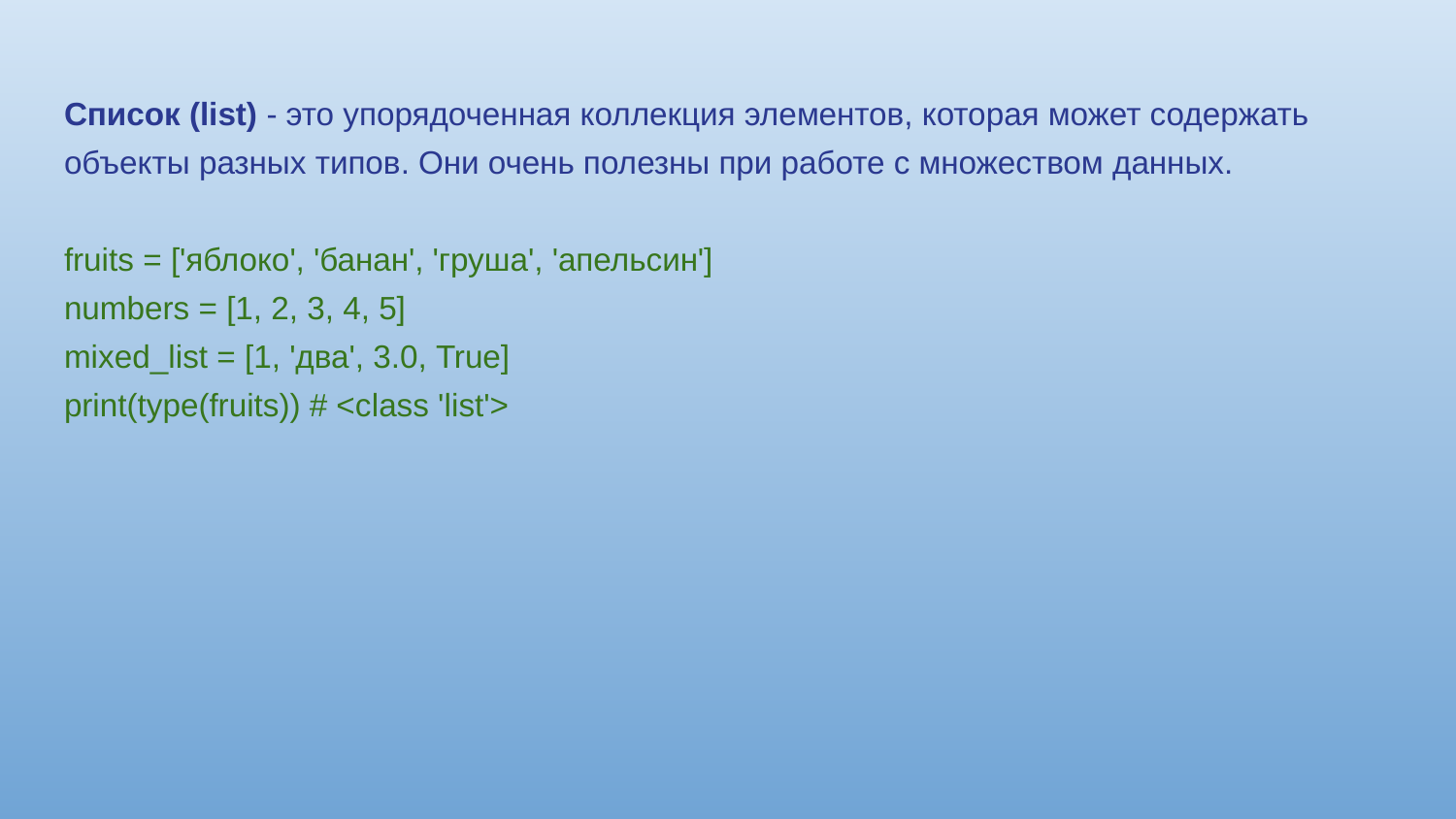

Список (list) - это упорядоченная коллекция элементов, которая может содержать объекты разных типов. Они очень полезны при работе с множеством данных.

fruits = ['яблоко', 'банан', 'груша', 'апельсин']
numbers = [1, 2, 3, 4, 5]
mixed_list = [1, 'два', 3.0, True]
print(type(fruits)) # <class 'list'>